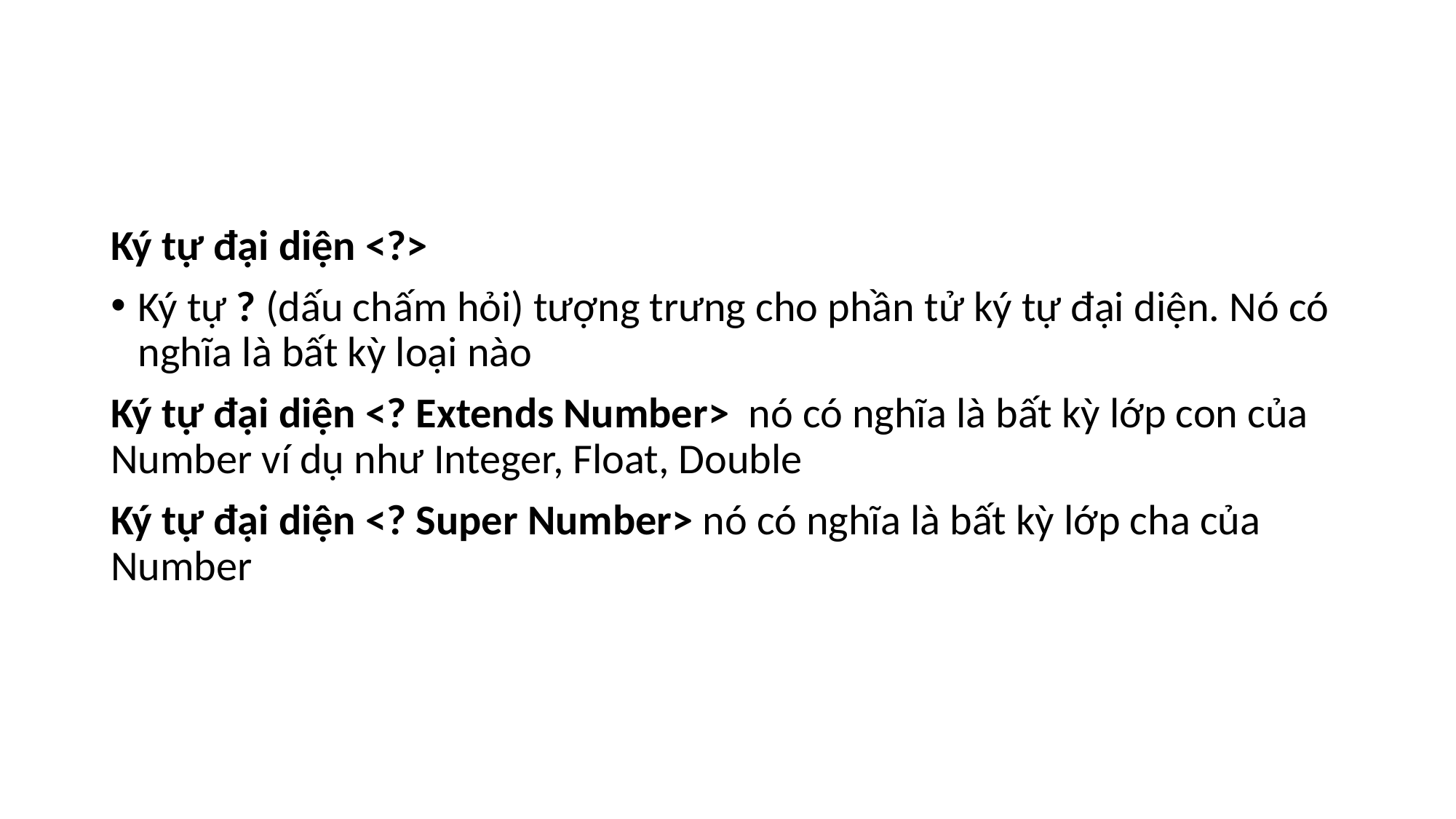

#
Ký tự đại diện <?>
Ký tự ? (dấu chấm hỏi) tượng trưng cho phần tử ký tự đại diện. Nó có nghĩa là bất kỳ loại nào
Ký tự đại diện <? Extends Number>  nó có nghĩa là bất kỳ lớp con của Number ví dụ như Integer, Float, Double
Ký tự đại diện <? Super Number> nó có nghĩa là bất kỳ lớp cha của Number